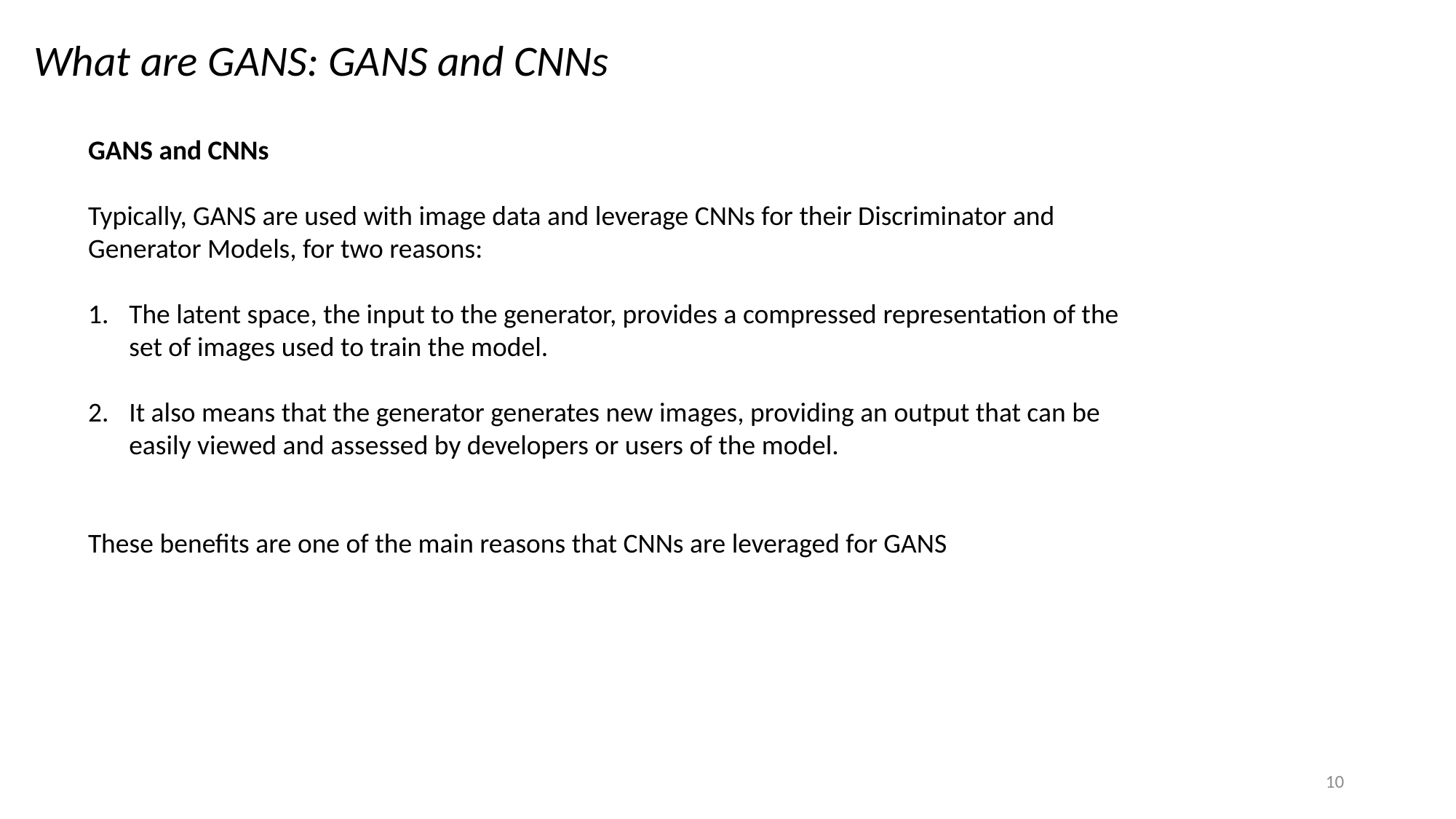

What are GANS: GANS and CNNs
GANS and CNNs

Typically, GANS are used with image data and leverage CNNs for their Discriminator and Generator Models, for two reasons:

The latent space, the input to the generator, provides a compressed representation of the set of images used to train the model.

It also means that the generator generates new images, providing an output that can be easily viewed and assessed by developers or users of the model.

These benefits are one of the main reasons that CNNs are leveraged for GANS
10